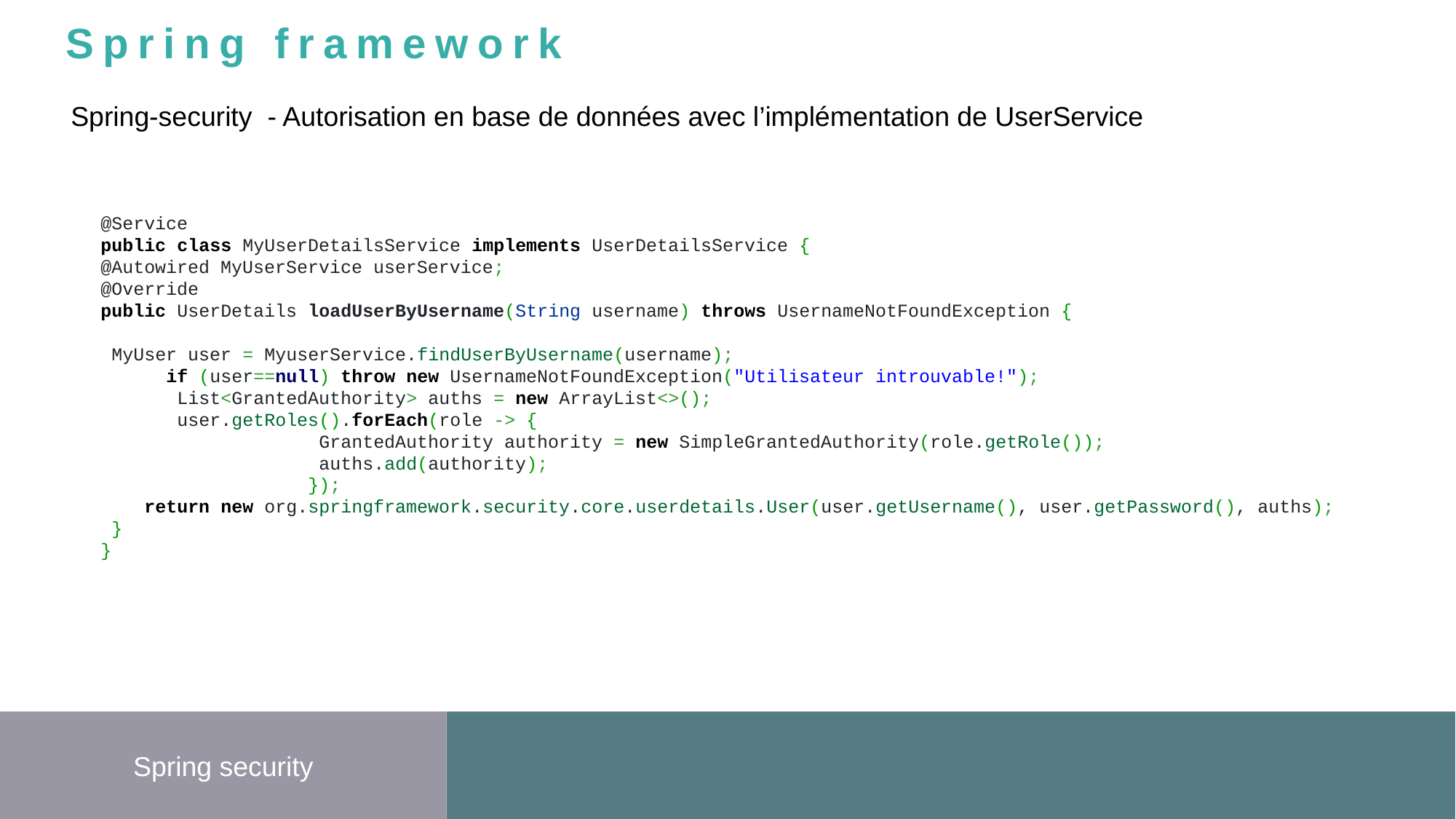

Spring framework
Spring-security  - Autorisation en base de données avec l’implémentation de UserService
@Service
public class MyUserDetailsService implements UserDetailsService {
@Autowired MyUserService userService;
@Override
public UserDetails loadUserByUsername(String username) throws UsernameNotFoundException {

 MyUser user = MyuserService.findUserByUsername(username);
      if (user==null) throw new UsernameNotFoundException("Utilisateur introuvable!");
       List<GrantedAuthority> auths = new ArrayList<>();
       user.getRoles().forEach(role -> {
                    GrantedAuthority authority = new SimpleGrantedAuthority(role.getRole());
                    auths.add(authority);
                   });
    return new org.springframework.security.core.userdetails.User(user.getUsername(), user.getPassword(), auths);
 }
}
Spring security